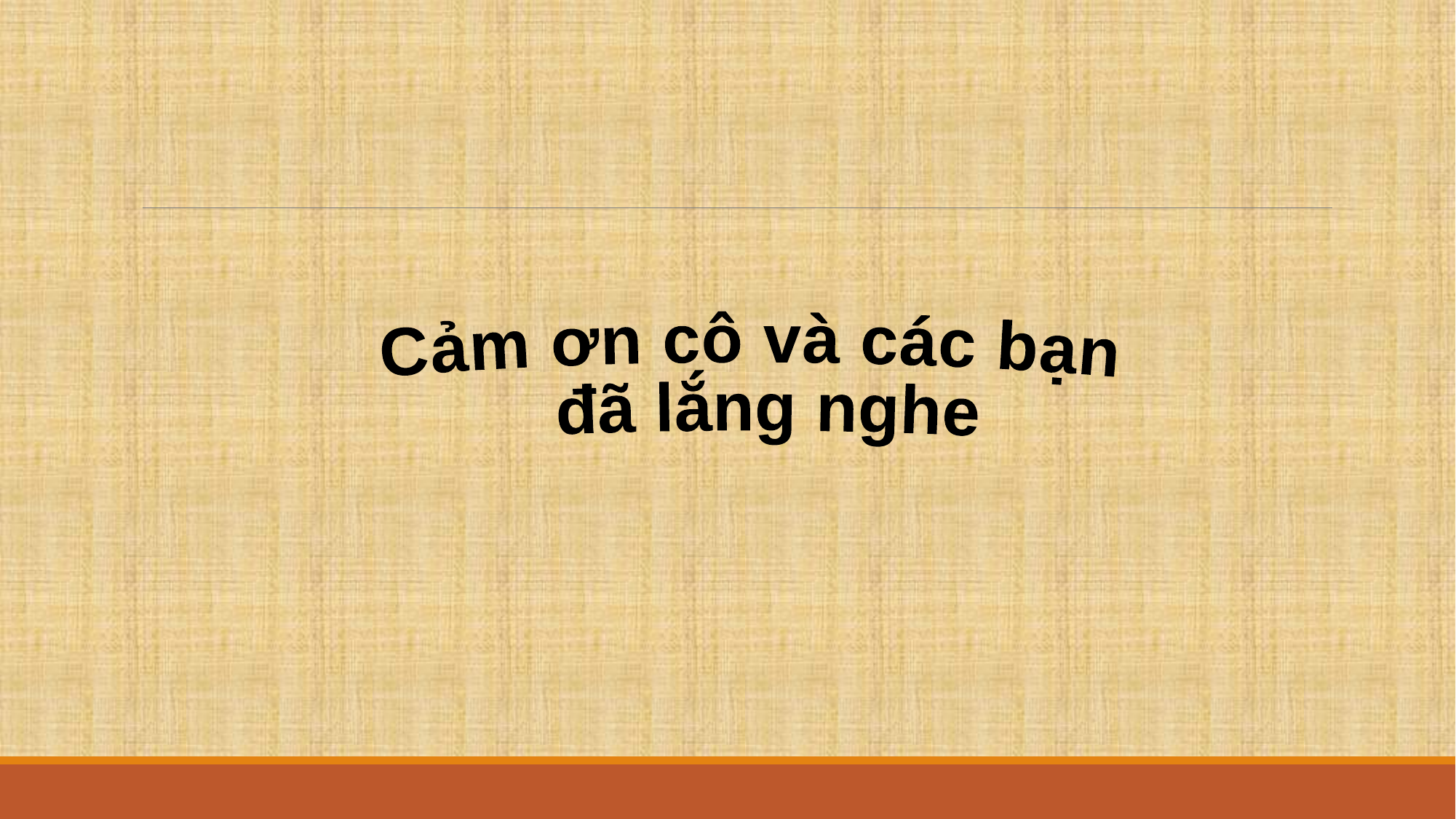

Cảm ơn cô và các bạn
 đã lắng nghe